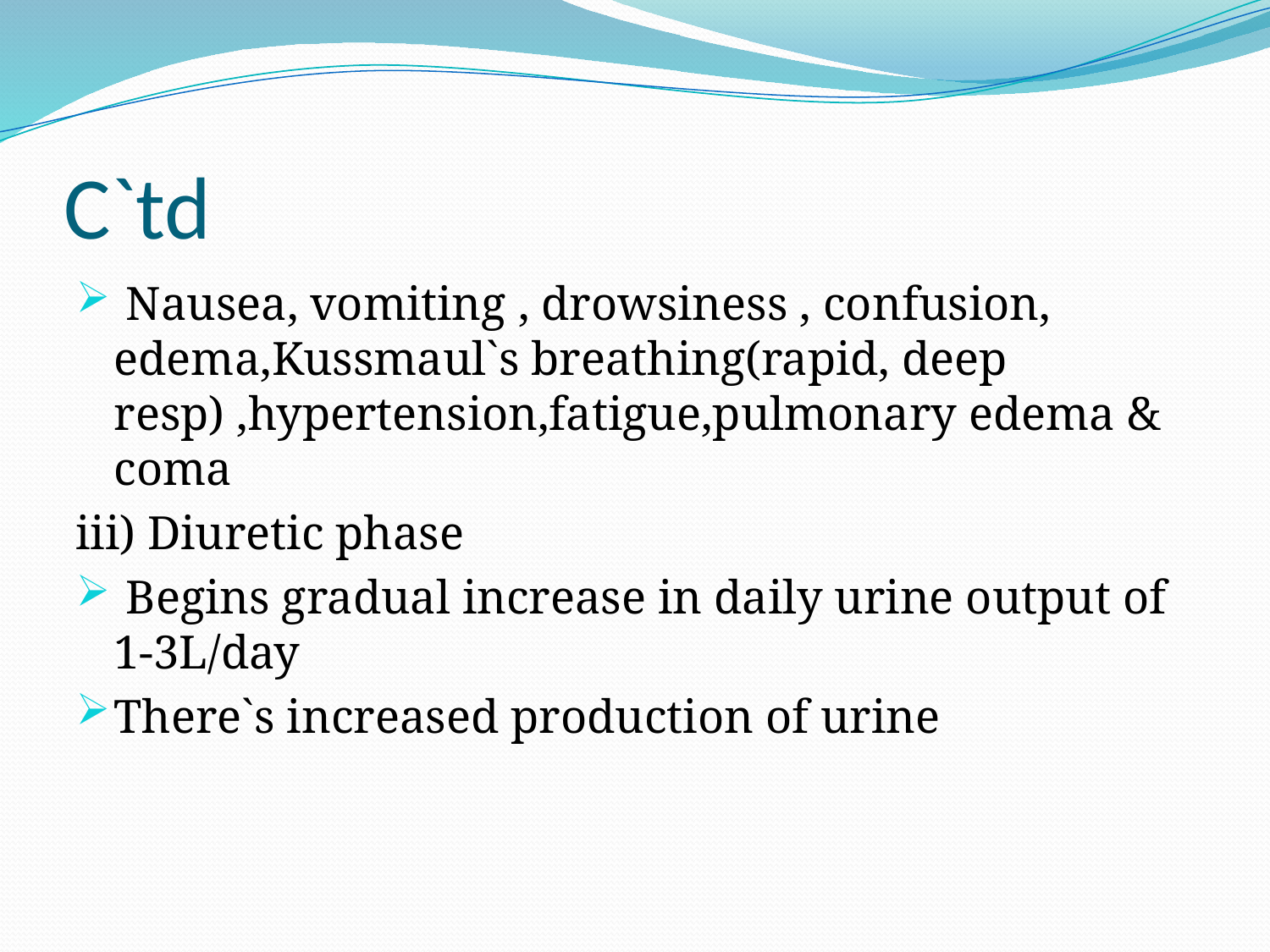

# C`td
 Nausea, vomiting , drowsiness , confusion, edema,Kussmaul`s breathing(rapid, deep resp) ,hypertension,fatigue,pulmonary edema & coma
iii) Diuretic phase
 Begins gradual increase in daily urine output of 1-3L/day
There`s increased production of urine